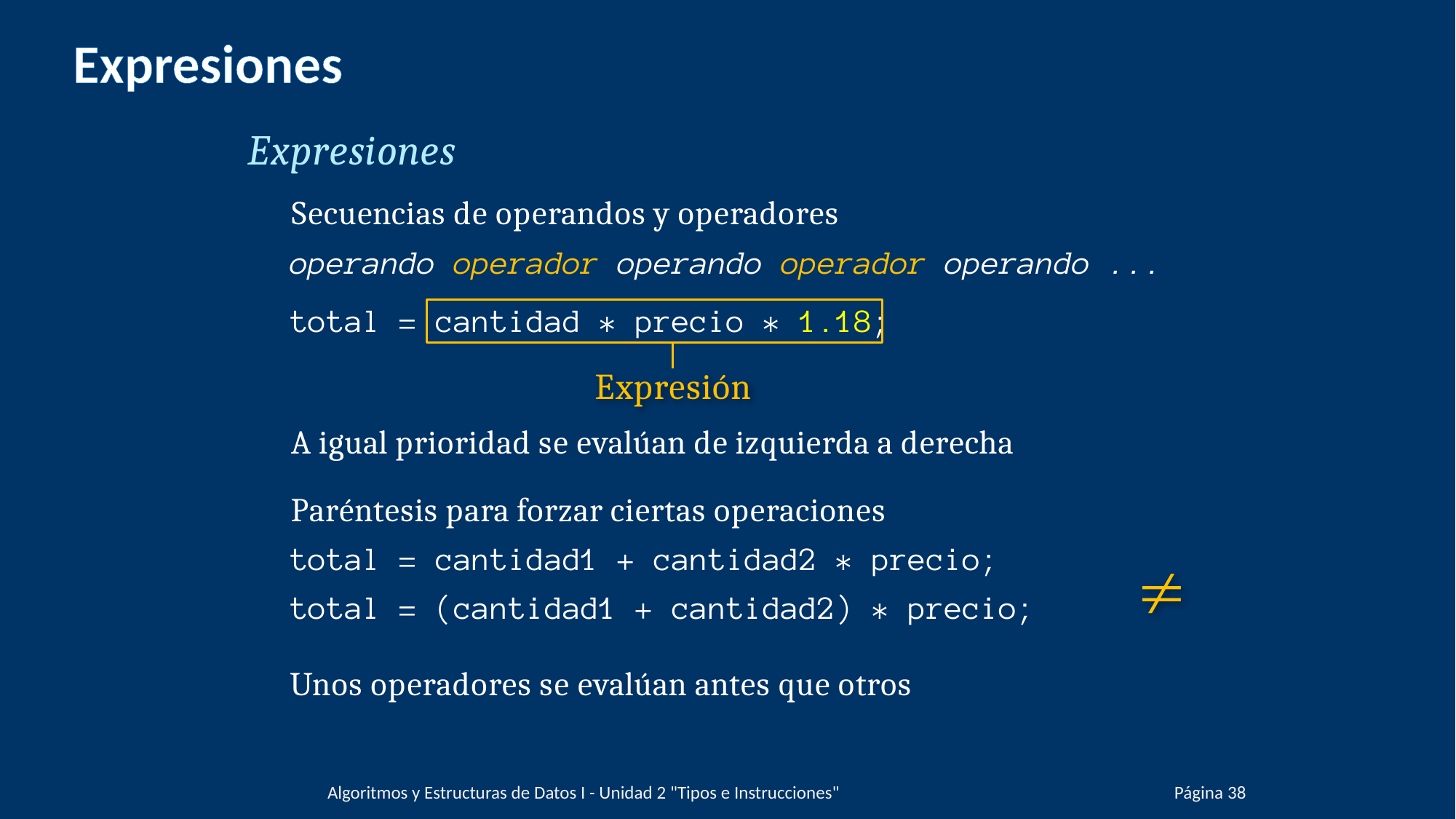

# Expresiones
Expresiones
Secuencias de operandos y operadores
operando operador operando operador operando ...
total = cantidad * precio * 1.18;
A igual prioridad se evalúan de izquierda a derecha
Paréntesis para forzar ciertas operaciones
total = cantidad1 + cantidad2 * precio;
total = (cantidad1 + cantidad2) * precio;
Unos operadores se evalúan antes que otros

Expresión
≠
Algoritmos y Estructuras de Datos I - Unidad 2 "Tipos e Instrucciones"
Página 38